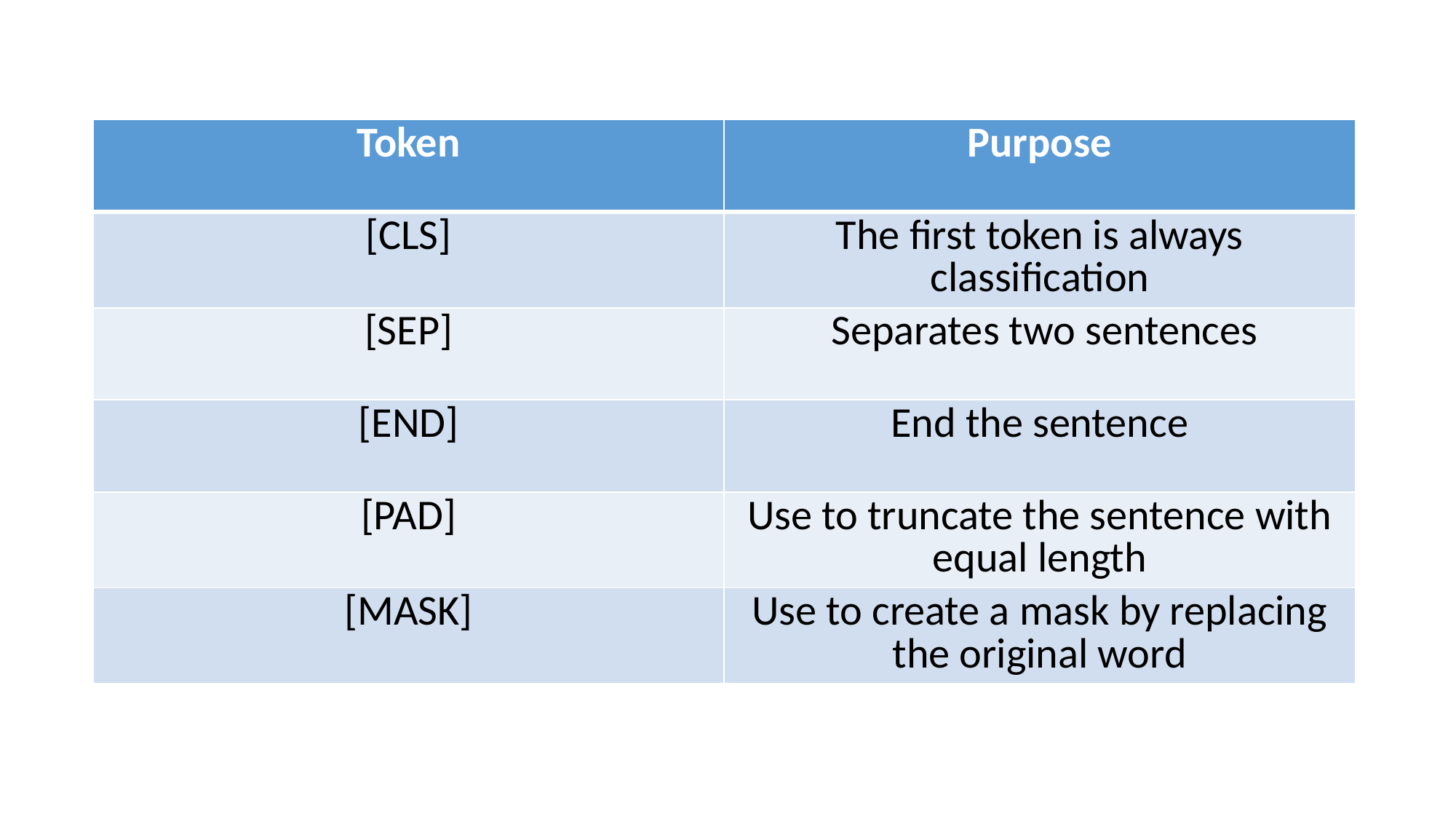

| Token | Purpose |
| --- | --- |
| [CLS] | The first token is always classification |
| [SEP] | Separates two sentences |
| [END] | End the sentence |
| [PAD] | Use to truncate the sentence with equal length |
| [MASK] | Use to create a mask by replacing the original word |